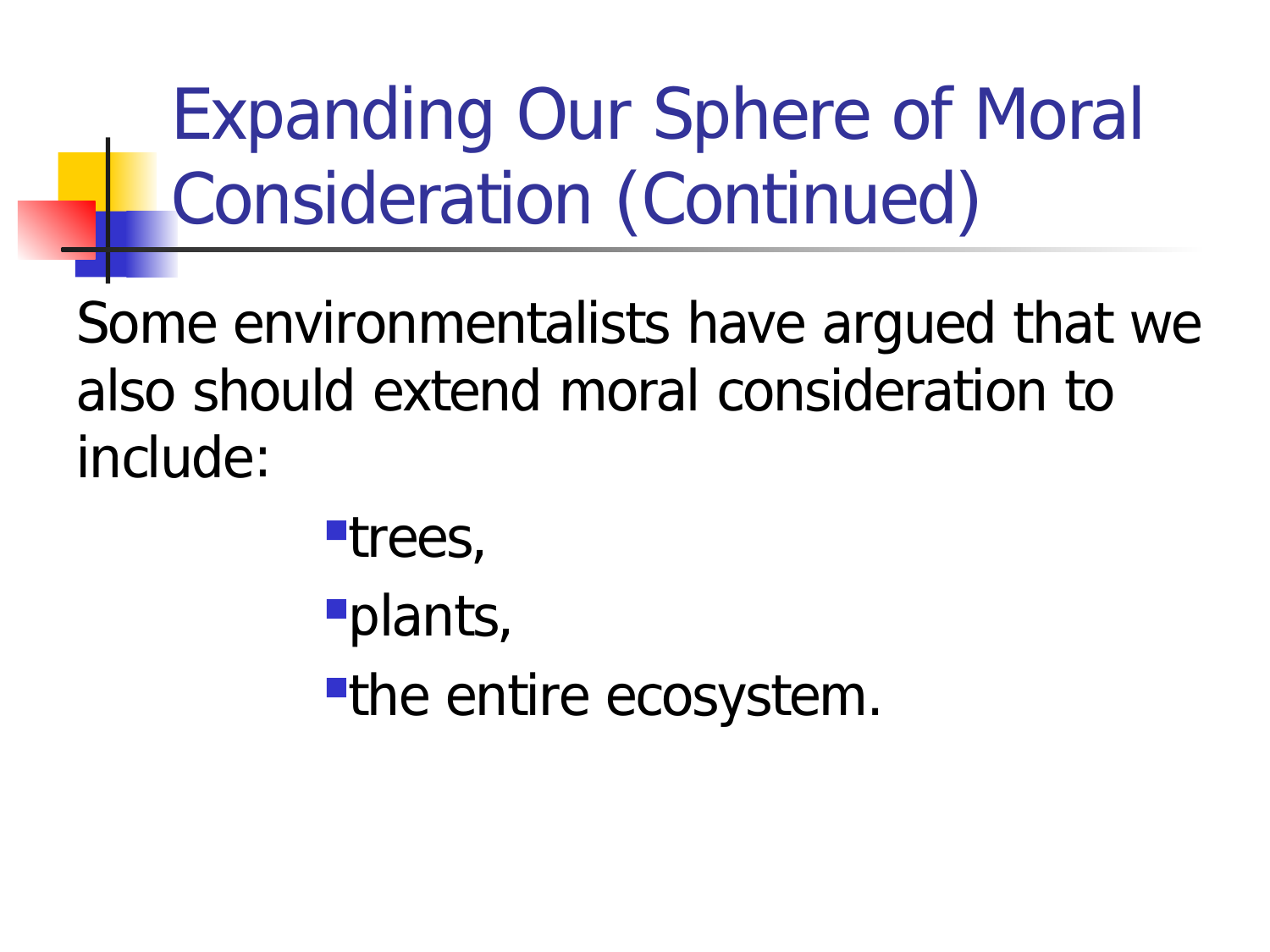

# Expanding Our Sphere of Moral Consideration (Continued)
Some environmentalists have argued that we also should extend moral consideration to include:
trees,
plants,
the entire ecosystem.